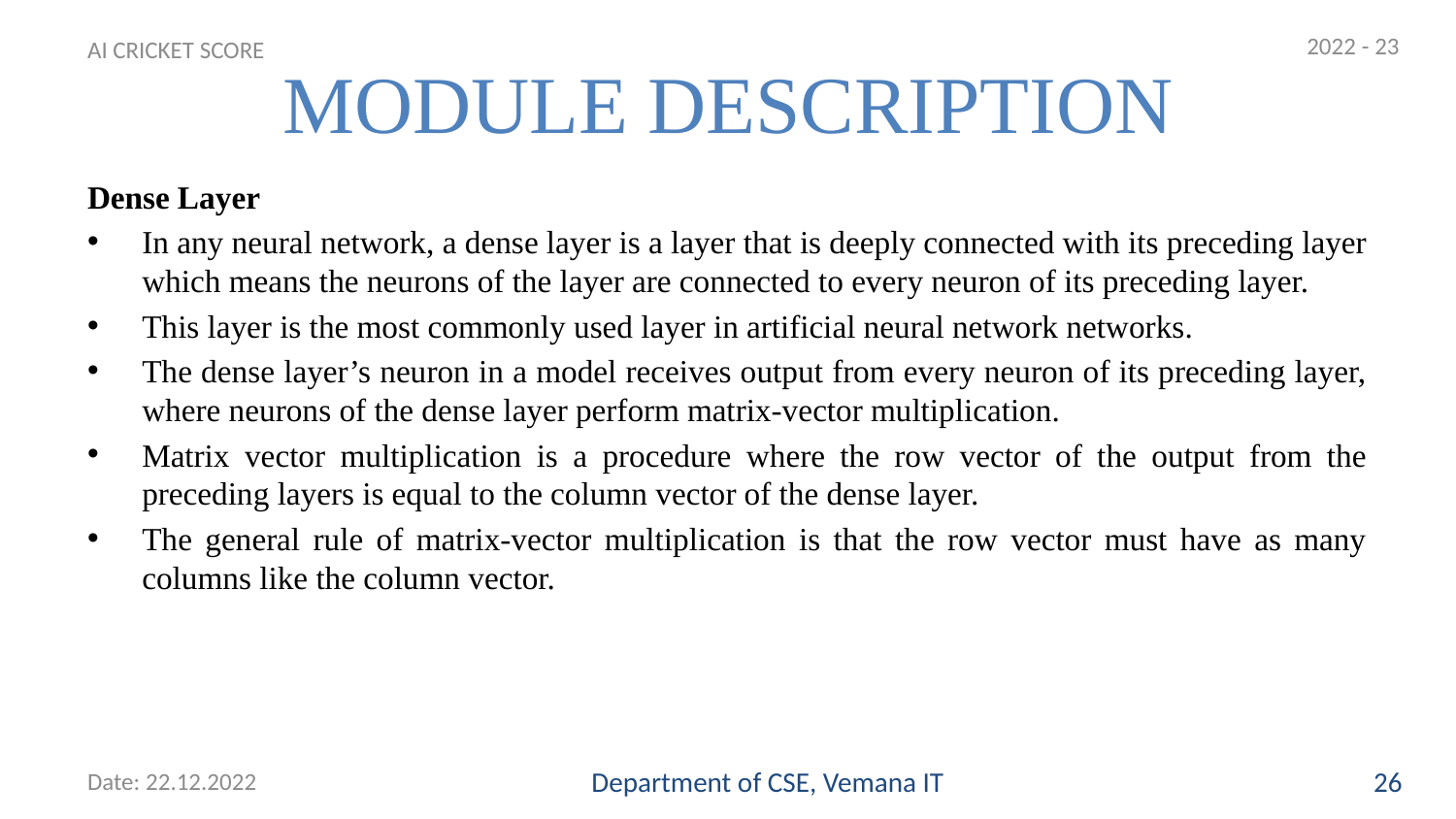

2022 - 23
# MODULE DESCRIPTION
AI CRICKET SCORE
Dense Layer
In any neural network, a dense layer is a layer that is deeply connected with its preceding layer which means the neurons of the layer are connected to every neuron of its preceding layer.
This layer is the most commonly used layer in artificial neural network networks.
The dense layer’s neuron in a model receives output from every neuron of its preceding layer, where neurons of the dense layer perform matrix-vector multiplication.
Matrix vector multiplication is a procedure where the row vector of the output from the preceding layers is equal to the column vector of the dense layer.
The general rule of matrix-vector multiplication is that the row vector must have as many columns like the column vector.
Date: 22.12.2022
Department of CSE, Vemana IT
26